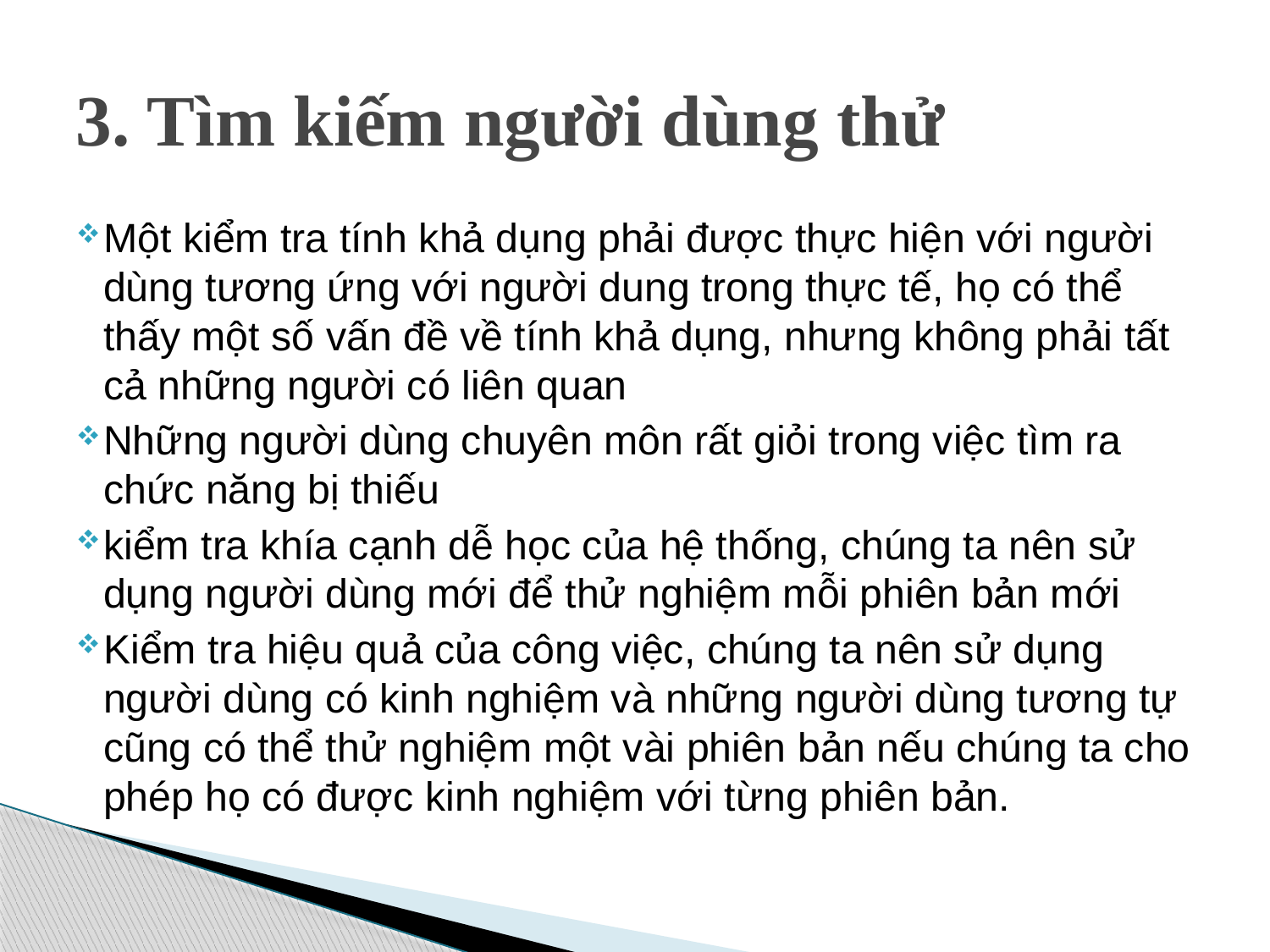

# 3. Tìm kiếm người dùng thử
Một kiểm tra tính khả dụng phải được thực hiện với người dùng tương ứng với người dung trong thực tế, họ có thể thấy một số vấn đề về tính khả dụng, nhưng không phải tất cả những người có liên quan
Những người dùng chuyên môn rất giỏi trong việc tìm ra chức năng bị thiếu
kiểm tra khía cạnh dễ học của hệ thống, chúng ta nên sử dụng người dùng mới để thử nghiệm mỗi phiên bản mới
Kiểm tra hiệu quả của công việc, chúng ta nên sử dụng người dùng có kinh nghiệm và những người dùng tương tự cũng có thể thử nghiệm một vài phiên bản nếu chúng ta cho phép họ có được kinh nghiệm với từng phiên bản.